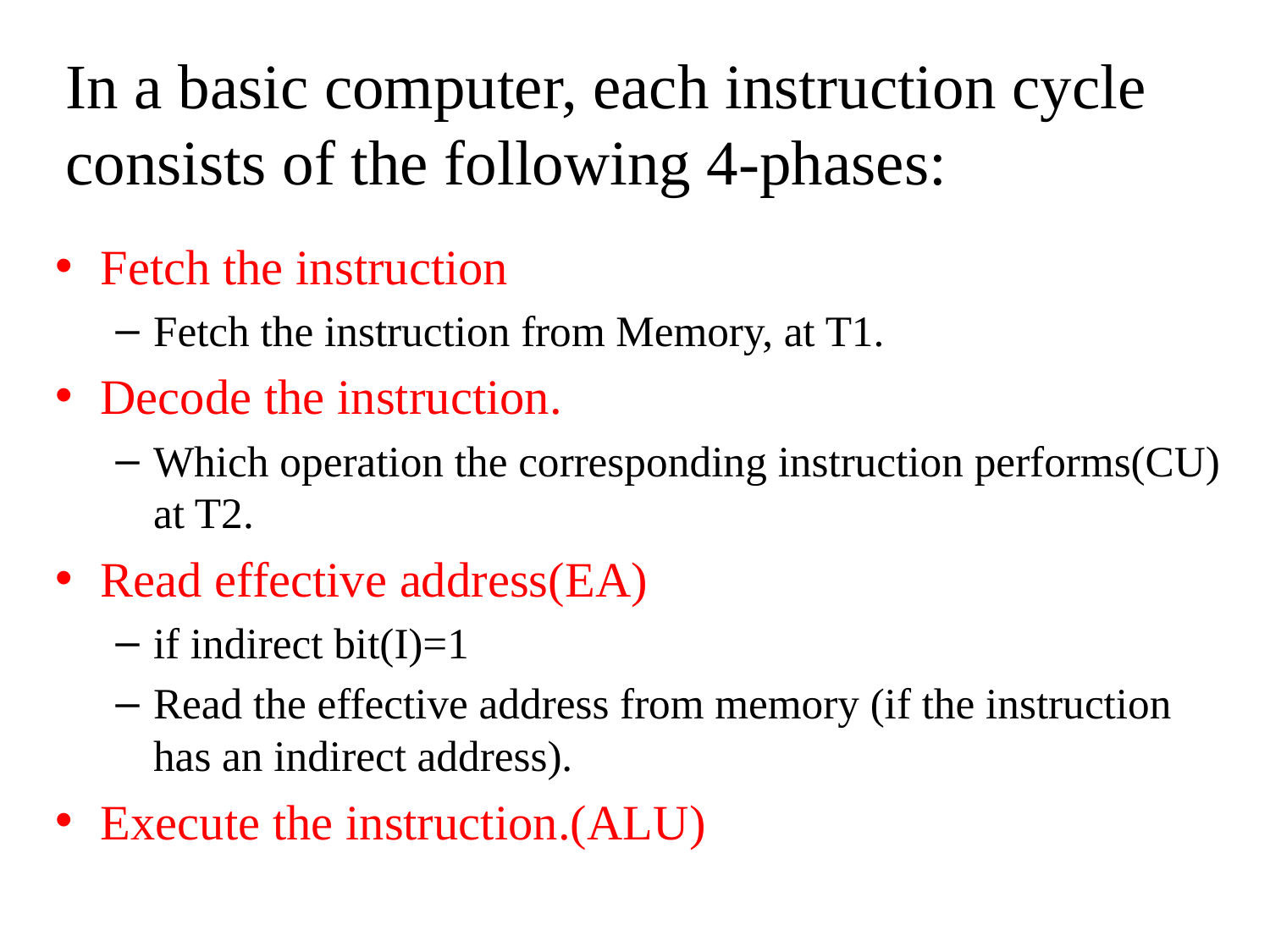

# In a basic computer, each instruction cycle consists of the following 4-phases:
Fetch the instruction
Fetch the instruction from Memory, at T1.
Decode the instruction.
Which operation the corresponding instruction performs(CU) at T2.
Read effective address(EA)
if indirect bit(I)=1
Read the effective address from memory (if the instruction has an indirect address).
Execute the instruction.(ALU)